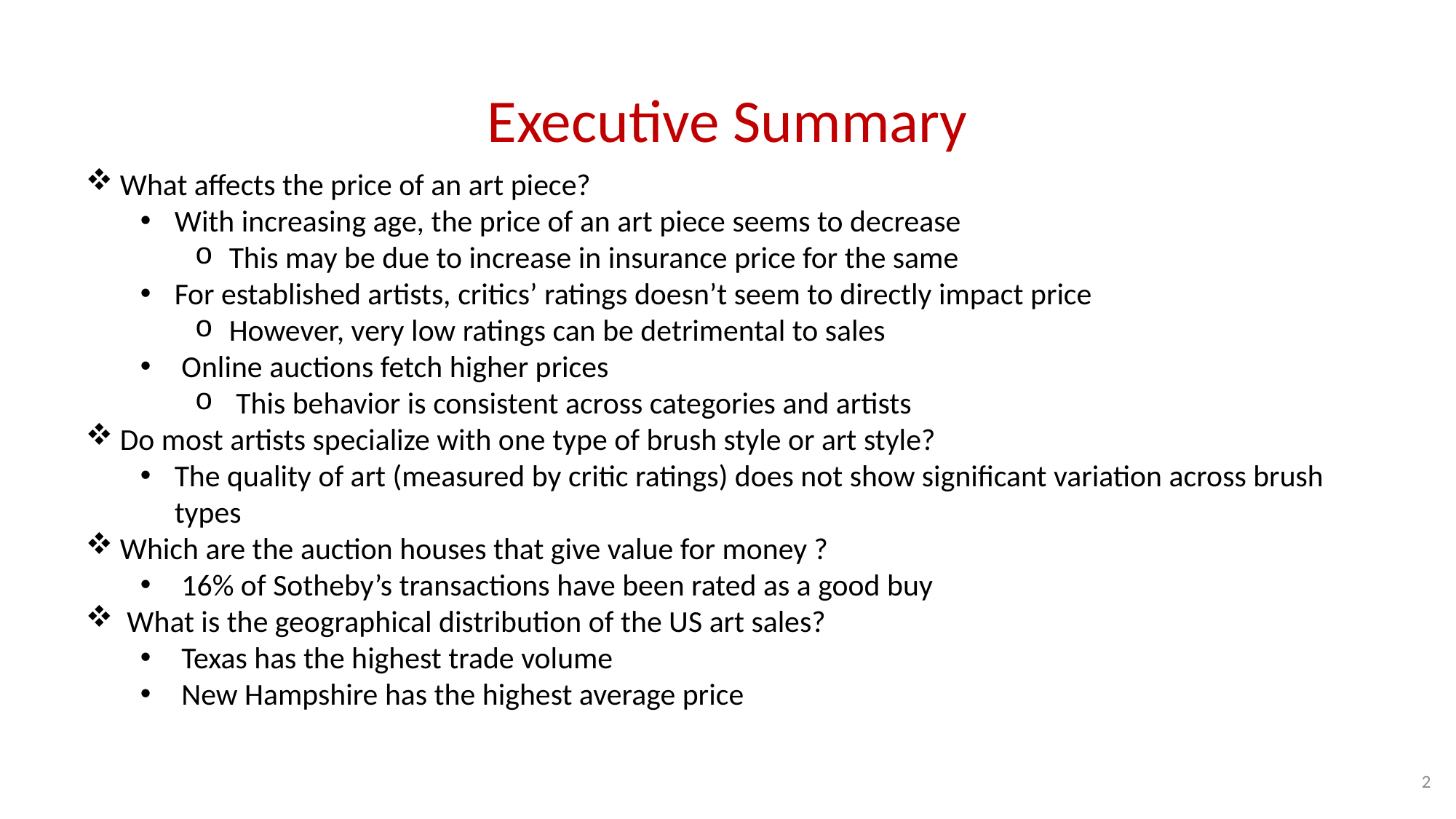

# Executive Summary
What affects the price of an art piece?
With increasing age, the price of an art piece seems to decrease
This may be due to increase in insurance price for the same
For established artists, critics’ ratings doesn’t seem to directly impact price
However, very low ratings can be detrimental to sales
Online auctions fetch higher prices
This behavior is consistent across categories and artists
Do most artists specialize with one type of brush style or art style?
The quality of art (measured by critic ratings) does not show significant variation across brush types
Which are the auction houses that give value for money ?
16% of Sotheby’s transactions have been rated as a good buy
What is the geographical distribution of the US art sales?
Texas has the highest trade volume
New Hampshire has the highest average price
2